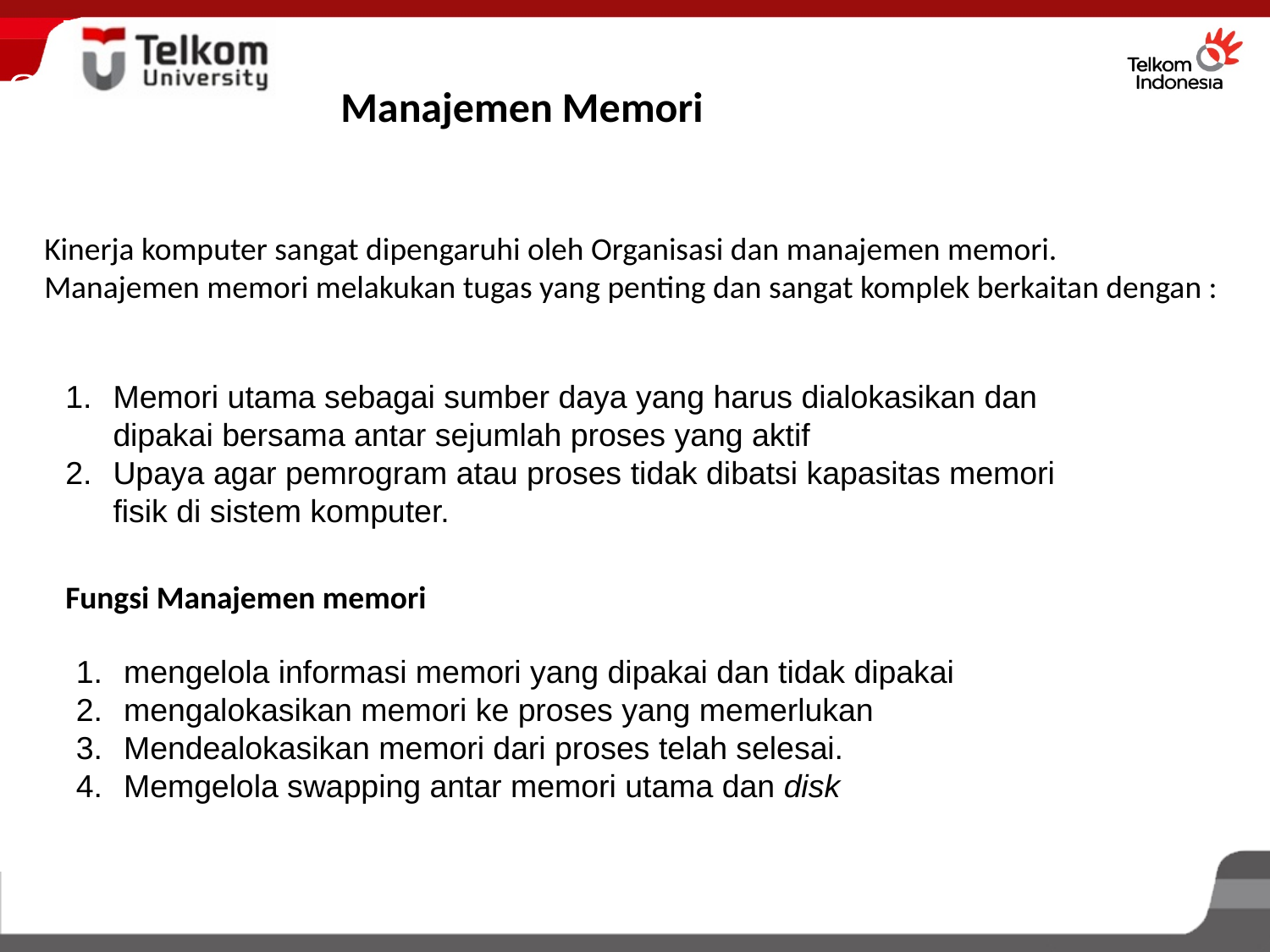

OS
Manajemen Memori

Kinerja komputer sangat dipengaruhi oleh Organisasi dan manajemen memori.
Manajemen memori melakukan tugas yang penting dan sangat komplek berkaitan dengan :
Memori utama sebagai sumber daya yang harus dialokasikan dan dipakai bersama antar sejumlah proses yang aktif
Upaya agar pemrogram atau proses tidak dibatsi kapasitas memori fisik di sistem komputer.
Fungsi Manajemen memori

mengelola informasi memori yang dipakai dan tidak dipakai
mengalokasikan memori ke proses yang memerlukan
Mendealokasikan memori dari proses telah selesai.
Memgelola swapping antar memori utama dan disk